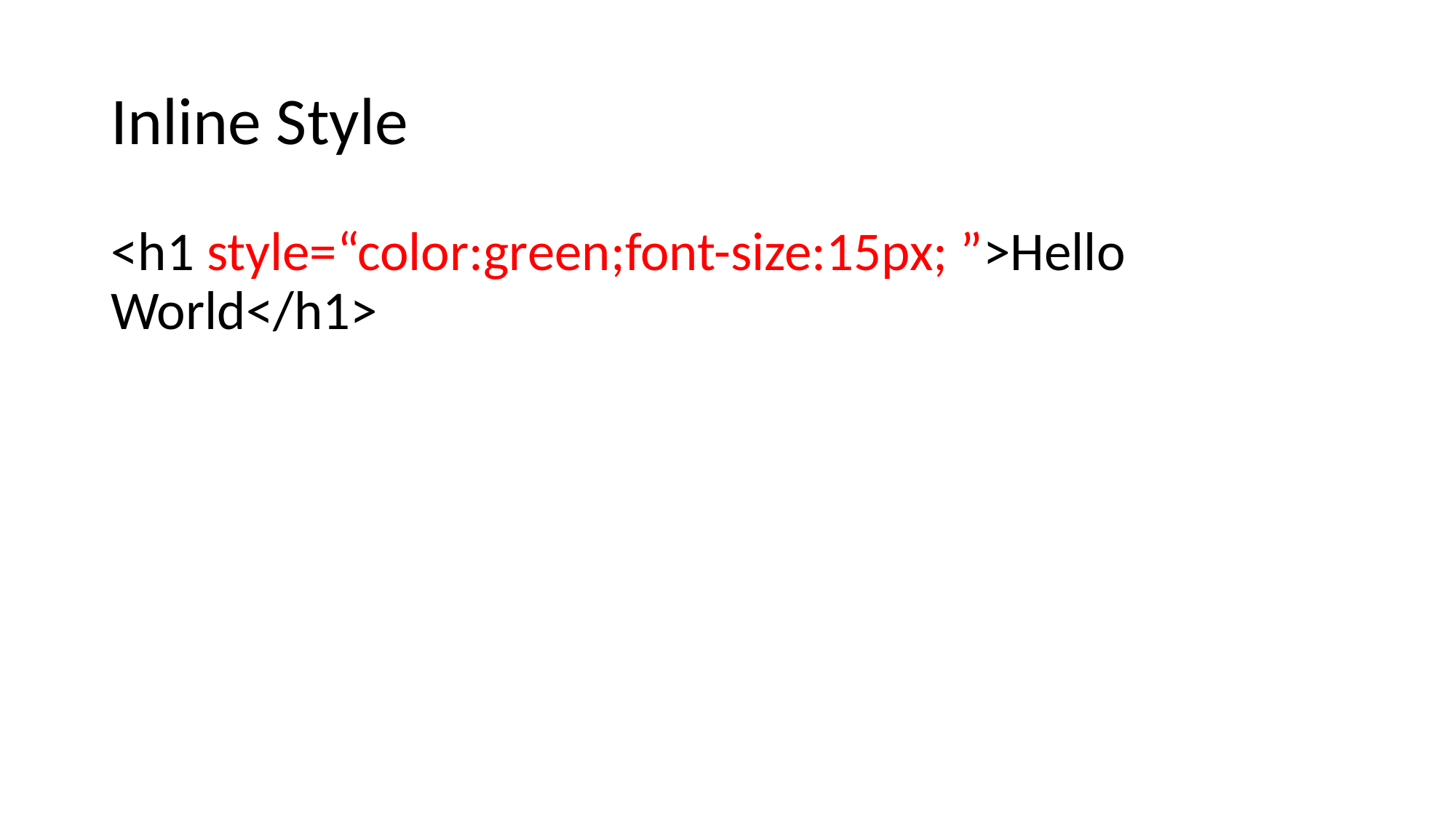

# Inline Style
<h1 style=“color:green;font-size:15px; ”>Hello World</h1>